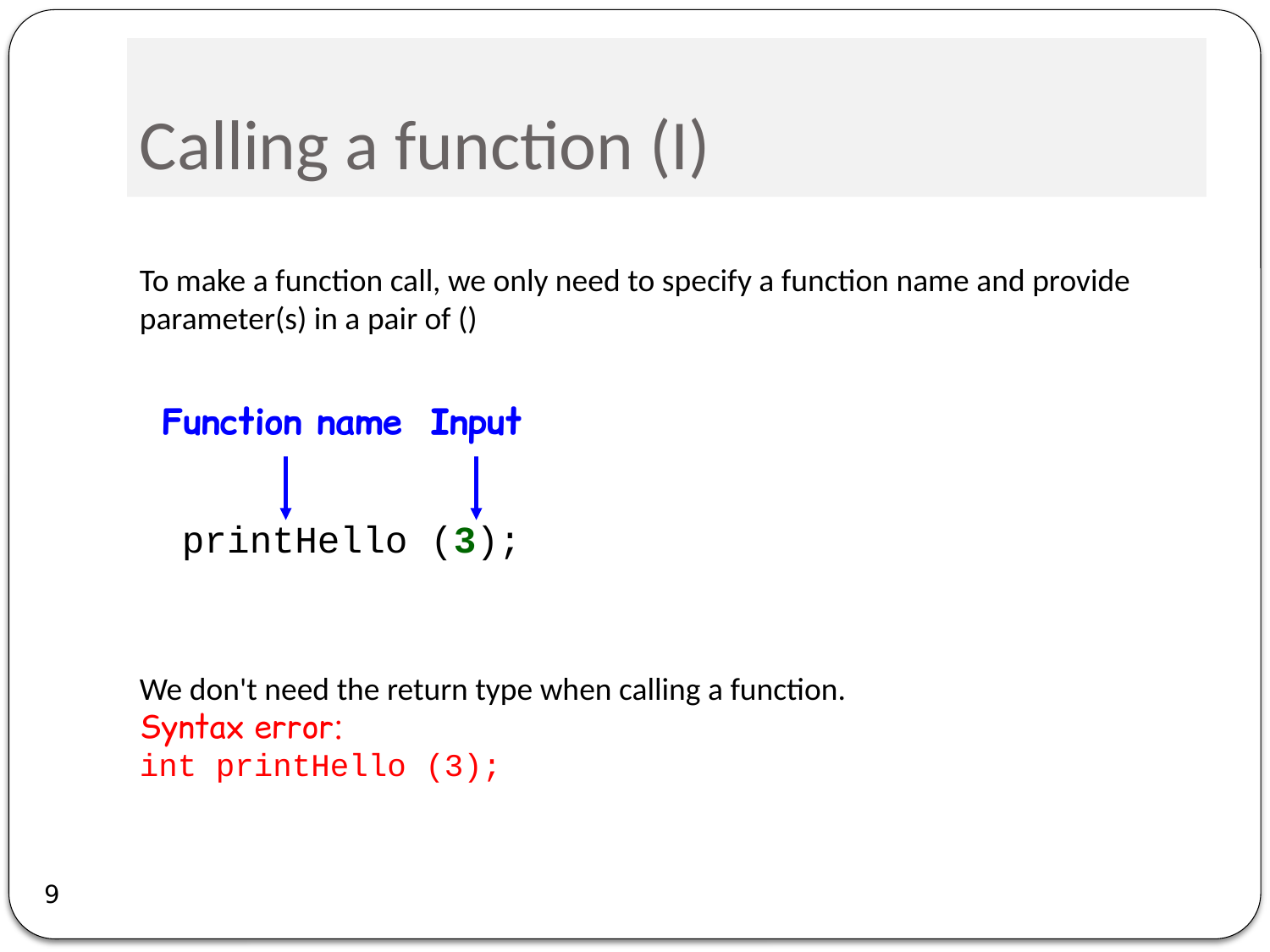

# Calling a function (I)
To make a function call, we only need to specify a function name and provide parameter(s) in a pair of ()
Function name
Input

printHello (3);

We don't need the return type when calling a function.
Syntax error:
int printHello (3);
9